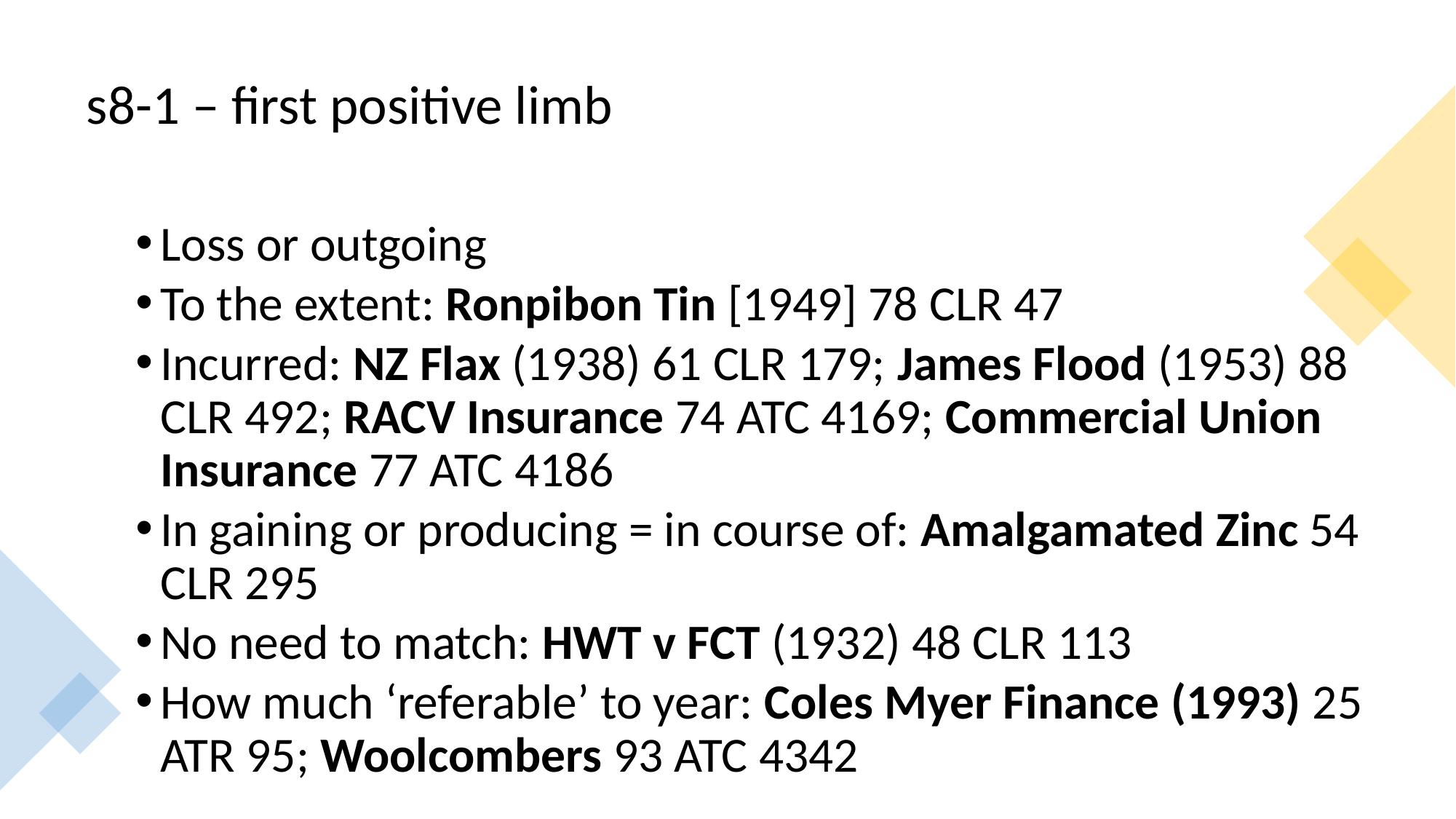

# s8-1 – first positive limb

Loss or outgoing
To the extent: Ronpibon Tin [1949] 78 CLR 47
Incurred: NZ Flax (1938) 61 CLR 179; James Flood (1953) 88 CLR 492; RACV Insurance 74 ATC 4169; Commercial Union Insurance 77 ATC 4186
In gaining or producing = in course of: Amalgamated Zinc 54 CLR 295
No need to match: HWT v FCT (1932) 48 CLR 113
How much ‘referable’ to year: Coles Myer Finance (1993) 25 ATR 95; Woolcombers 93 ATC 4342